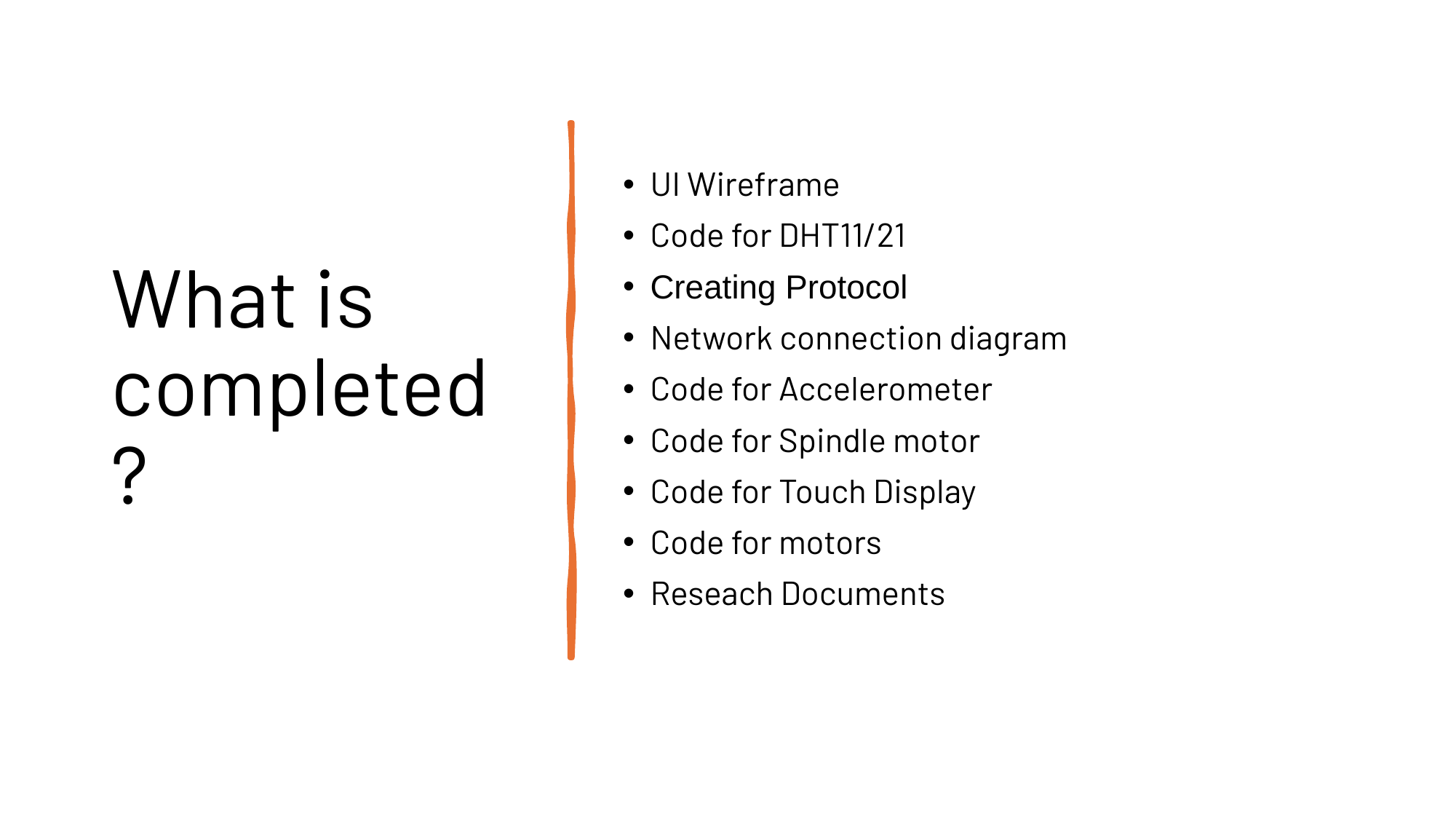

# What is completed?
UI Wireframe
Code for DHT11/21
Creating Protocol
Network connection diagram
Code for Accelerometer
Code for Spindle motor
Code for Touch Display
Code for motors
Reseach Documents